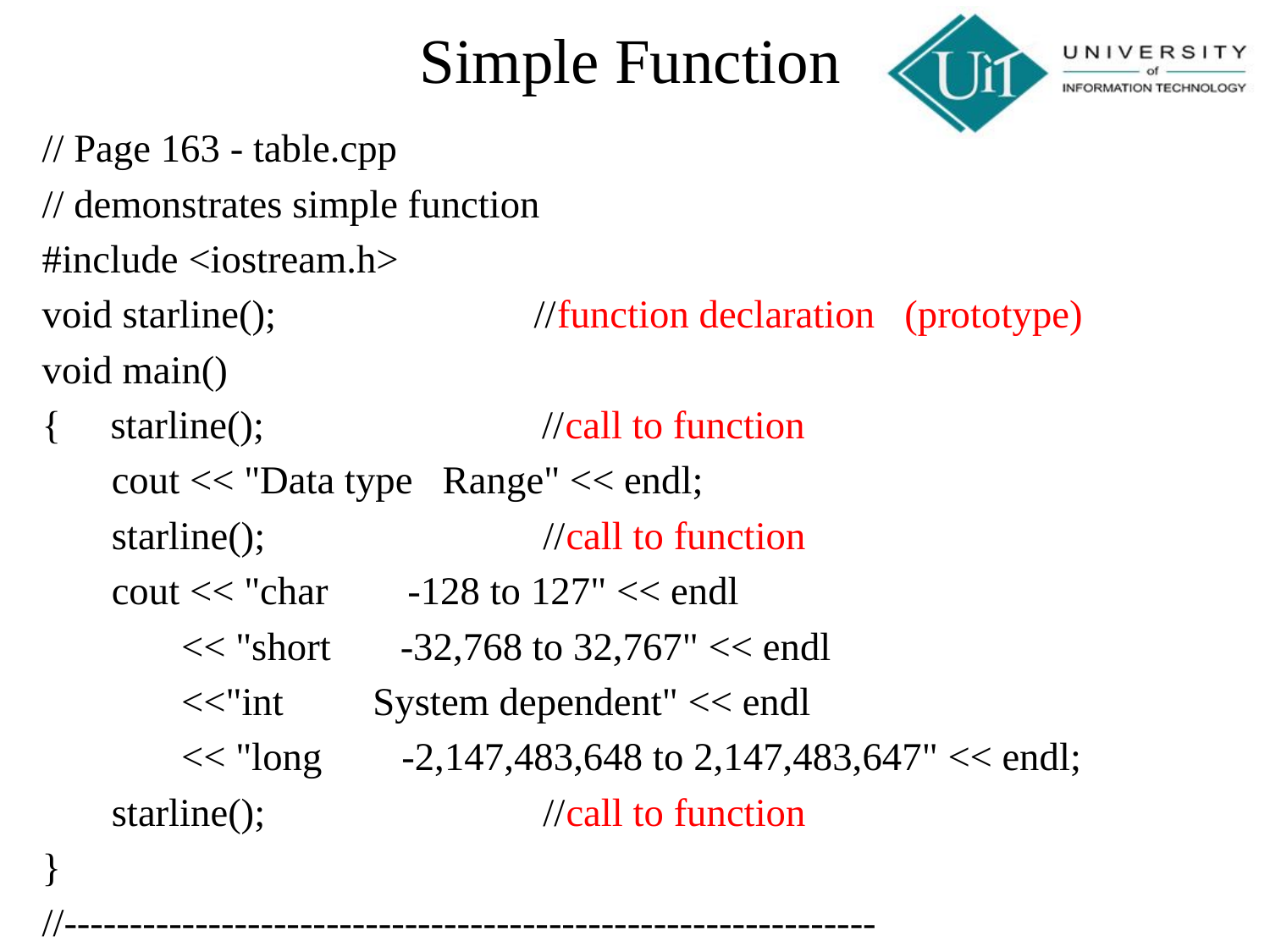

Simple Function
// Page 163 - table.cpp
// demonstrates simple function
#include <iostream.h>
void starline();                          //function declaration   (prototype)
void main()
{     starline();                            //call to function
       cout << "Data type   Range" << endl;
       starline();                            //call to function
       cout << "char        -128 to 127" << endl
              << "short       -32,768 to 32,767" << endl
              <<"int         System dependent" << endl
              << "long        -2,147,483,648 to 2,147,483,647" << endl;
       starline();                            //call to function
}
//--------------------------------------------------------------